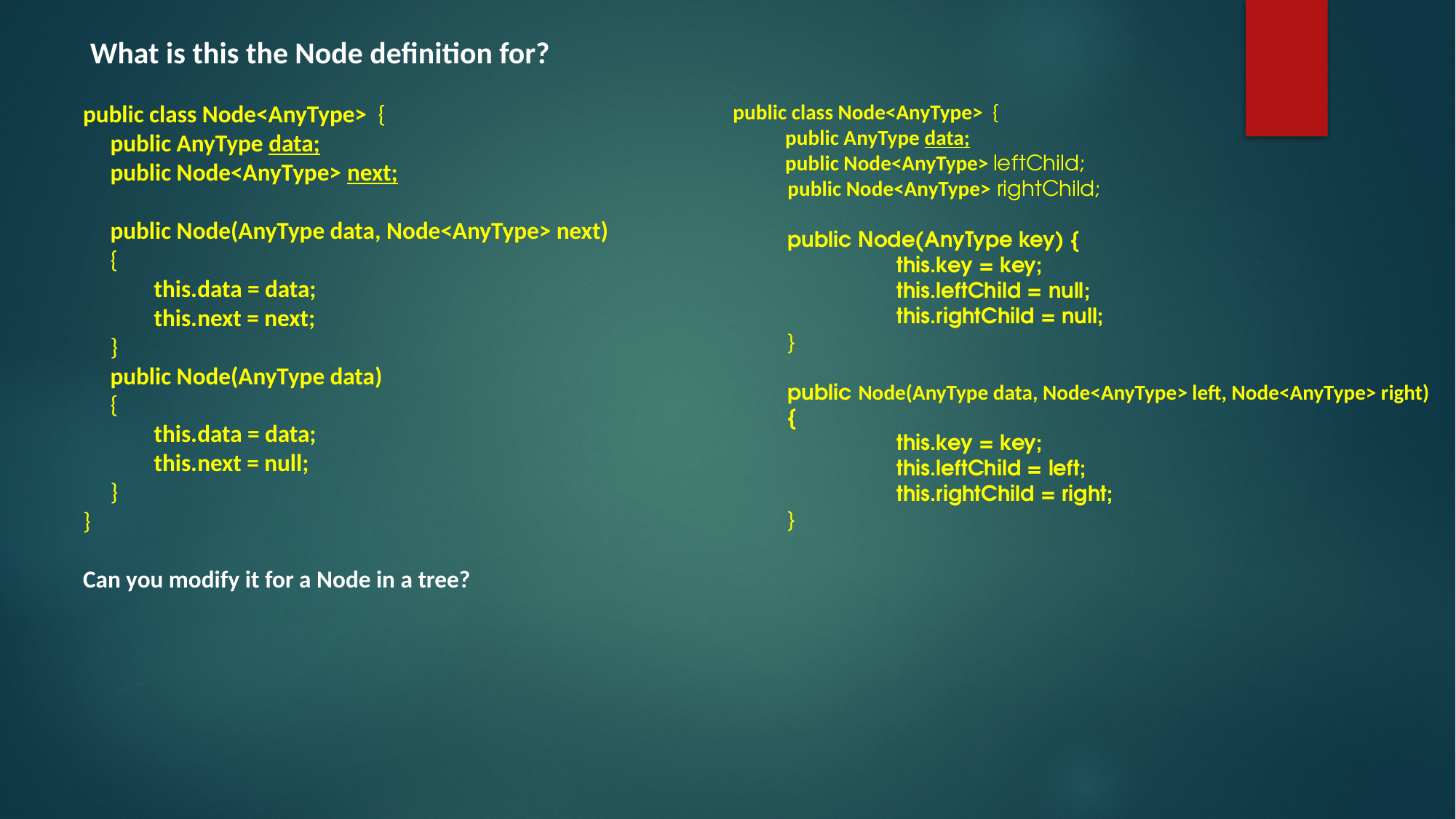

What is this the Node definition for?

public class Node<AnyType>  {
     public AnyType data;
     public Node<AnyType> next;

     public Node(AnyType data, Node<AnyType> next)
     {
             this.data = data;
             this.next = next;
     }
     public Node(AnyType data)
     {
             this.data = data;
             this.next = null;
     }
}

Can you modify it for a Node in a tree?
public class Node<AnyType>  {
           public AnyType data;
           public Node<AnyType> leftChild;
public Node<AnyType> rightChild;

public Node(AnyType key) {
	this.key = key;
	this.leftChild = null;
	this.rightChild = null;
}

public Node(AnyType data, Node<AnyType> left, Node<AnyType> right)
{
	this.key = key;
	this.leftChild = left;
	this.rightChild = right;
}